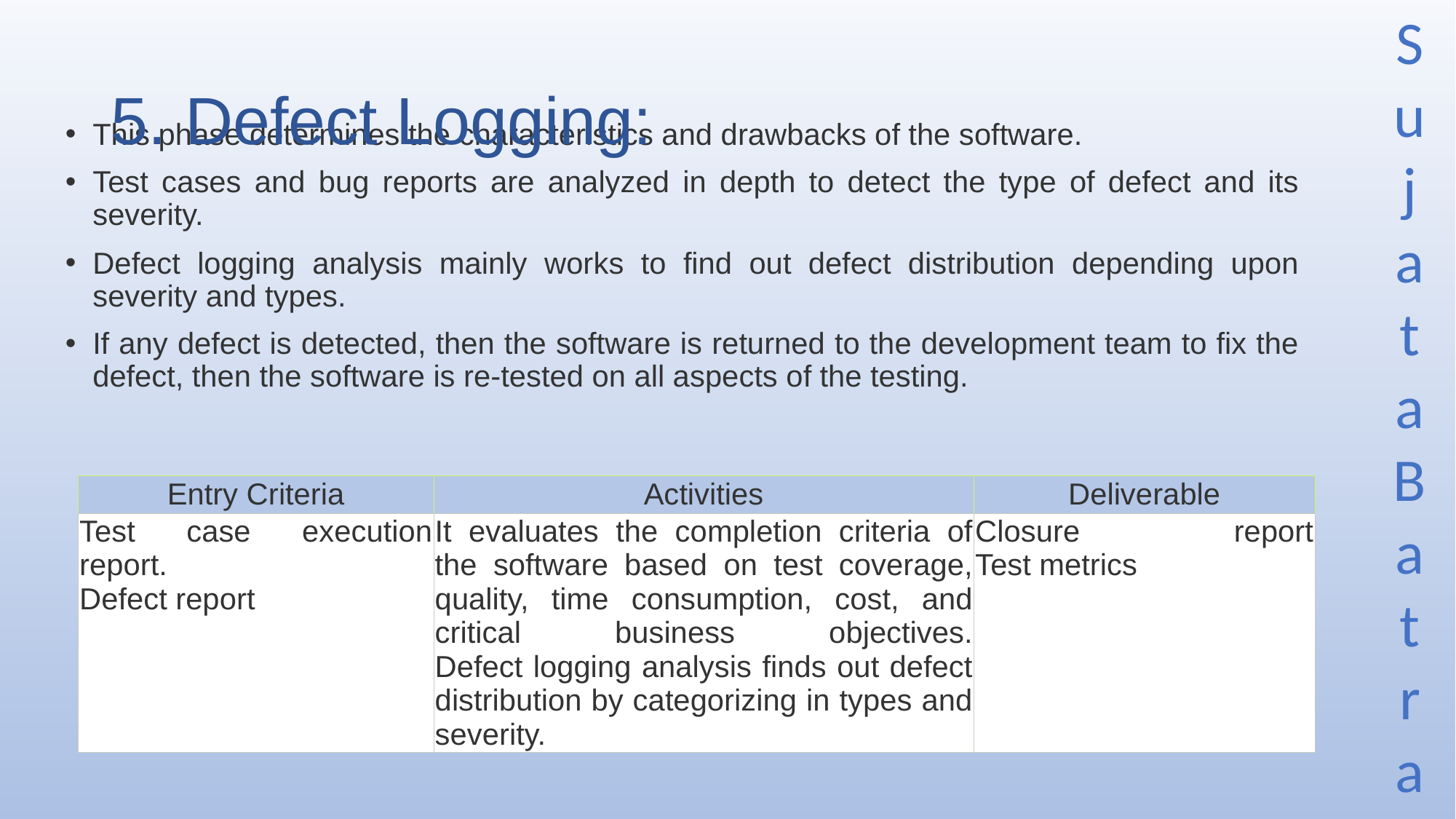

# 5. Defect Logging:
This phase determines the characteristics and drawbacks of the software.
Test cases and bug reports are analyzed in depth to detect the type of defect and its severity.
Defect logging analysis mainly works to find out defect distribution depending upon severity and types.
If any defect is detected, then the software is returned to the development team to fix the defect, then the software is re-tested on all aspects of the testing.

| Entry Criteria | Activities | Deliverable |
| --- | --- | --- |
| Test case execution report. Defect report | It evaluates the completion criteria of the software based on test coverage, quality, time consumption, cost, and critical business objectives. Defect logging analysis finds out defect distribution by categorizing in types and severity. | Closure report Test metrics |